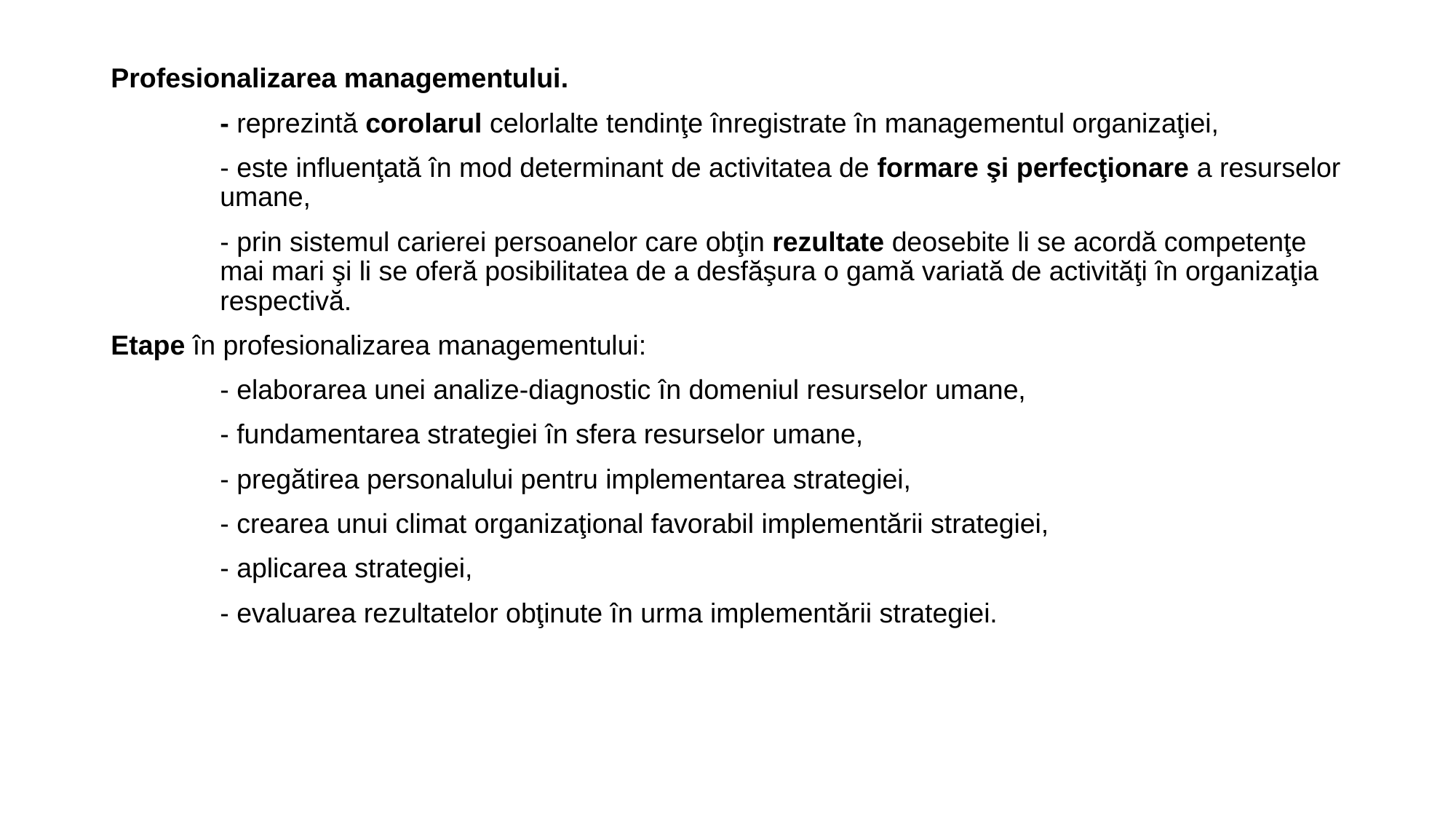

Profesionalizarea managementului.
	- reprezintă corolarul celorlalte tendinţe înregistrate în managementul organizaţiei,
	- este influenţată în mod determinant de activitatea de formare şi perfecţionare a resurselor 	umane,
	- prin sistemul carierei persoanelor care obţin rezultate deosebite li se acordă competenţe 	mai mari şi li se oferă posibilitatea de a desfăşura o gamă variată de activităţi în organizaţia 	respectivă.
Etape în profesionalizarea managementului:
	- elaborarea unei analize-diagnostic în domeniul resurselor umane,
	- fundamentarea strategiei în sfera resurselor umane,
	- pregătirea personalului pentru implementarea strategiei,
	- crearea unui climat organizaţional favorabil implementării strategiei,
	- aplicarea strategiei,
	- evaluarea rezultatelor obţinute în urma implementării strategiei.